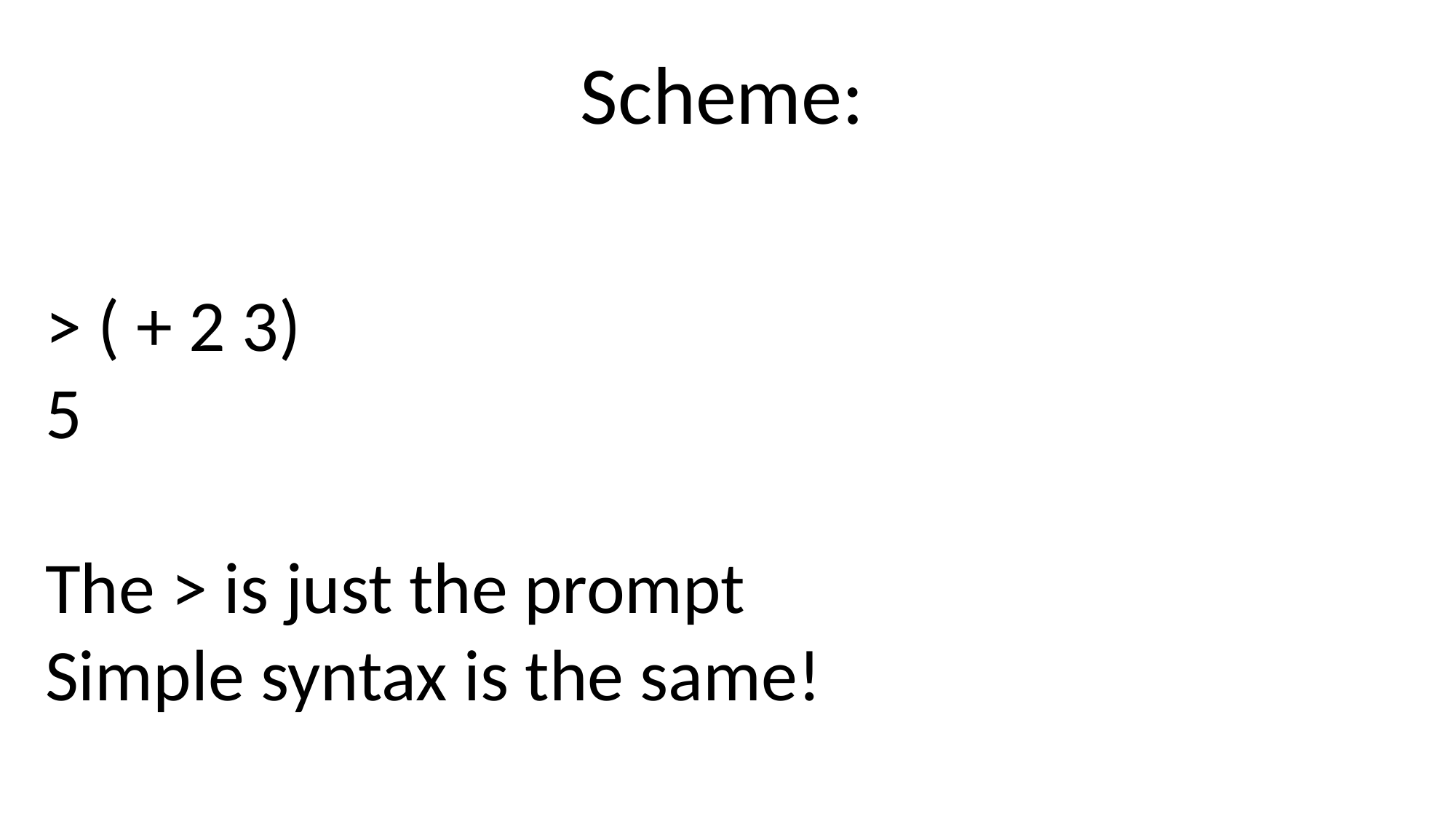

Scheme:
> ( + 2 3)
5

The > is just the prompt
Simple syntax is the same!